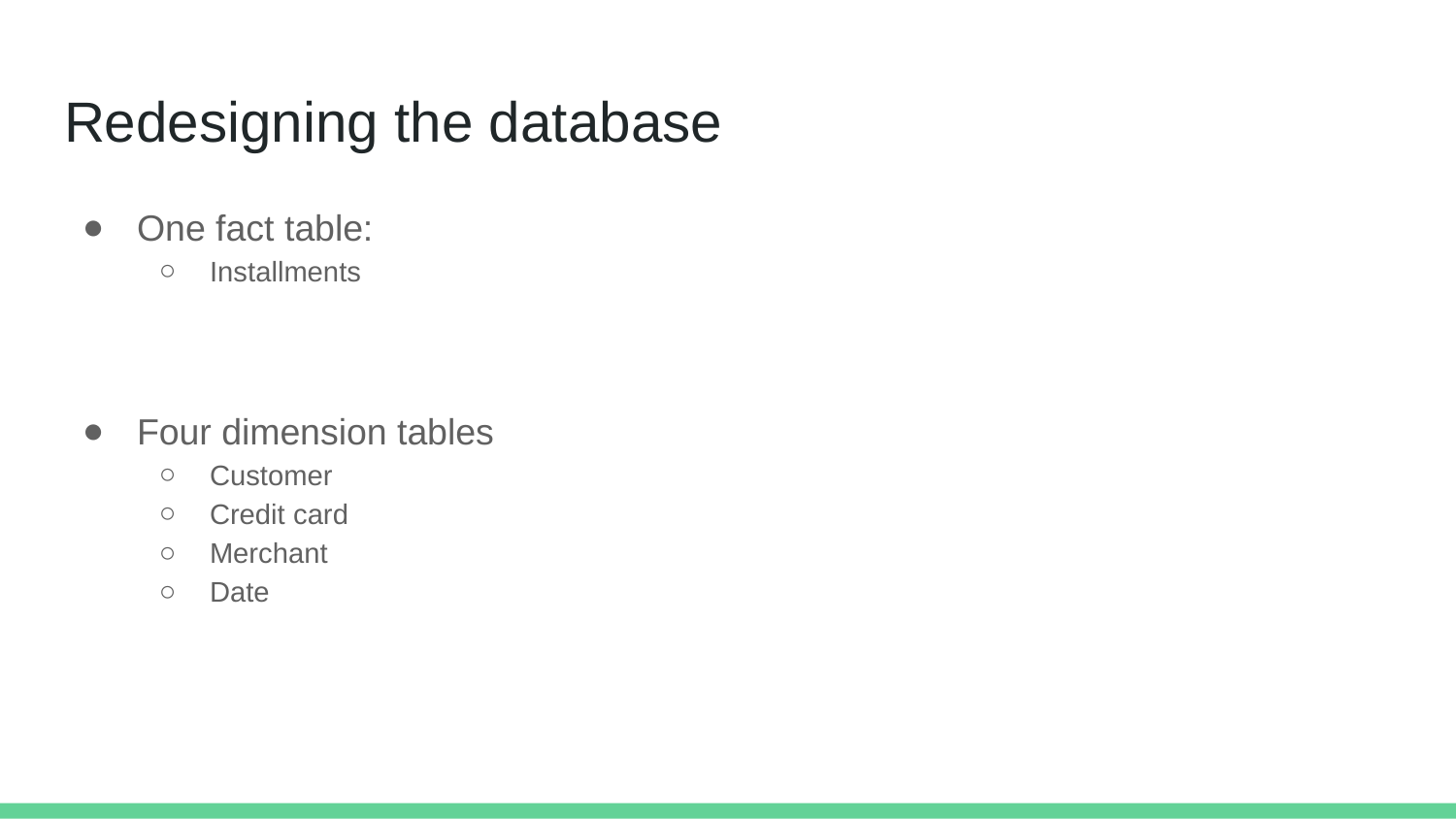

# Redesigning the database
One fact table:
Installments

Four dimension tables
Customer
Credit card
Merchant
Date